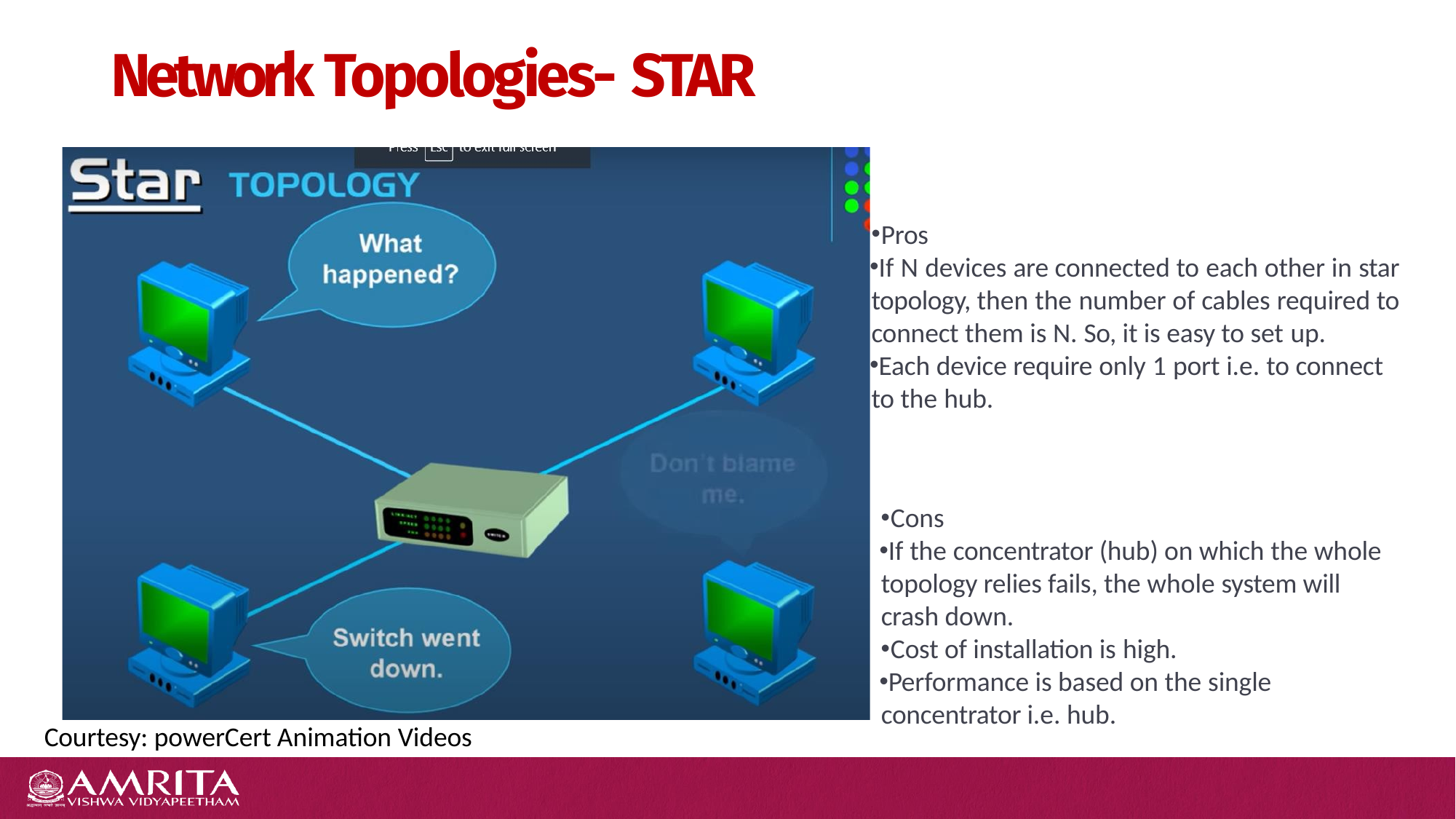

# Network Topologies- STAR

Pros
If N devices are connected to each other in star  topology, then the number of cables required to  connect them is N. So, it is easy to set up.
Each device require only 1 port i.e. to connect  to the hub.
Cons
If the concentrator (hub) on which the whole  topology relies fails, the whole system will  crash down.
Cost of installation is high.
Performance is based on the single  concentrator i.e. hub.
Courtesy: powerCert Animation Videos